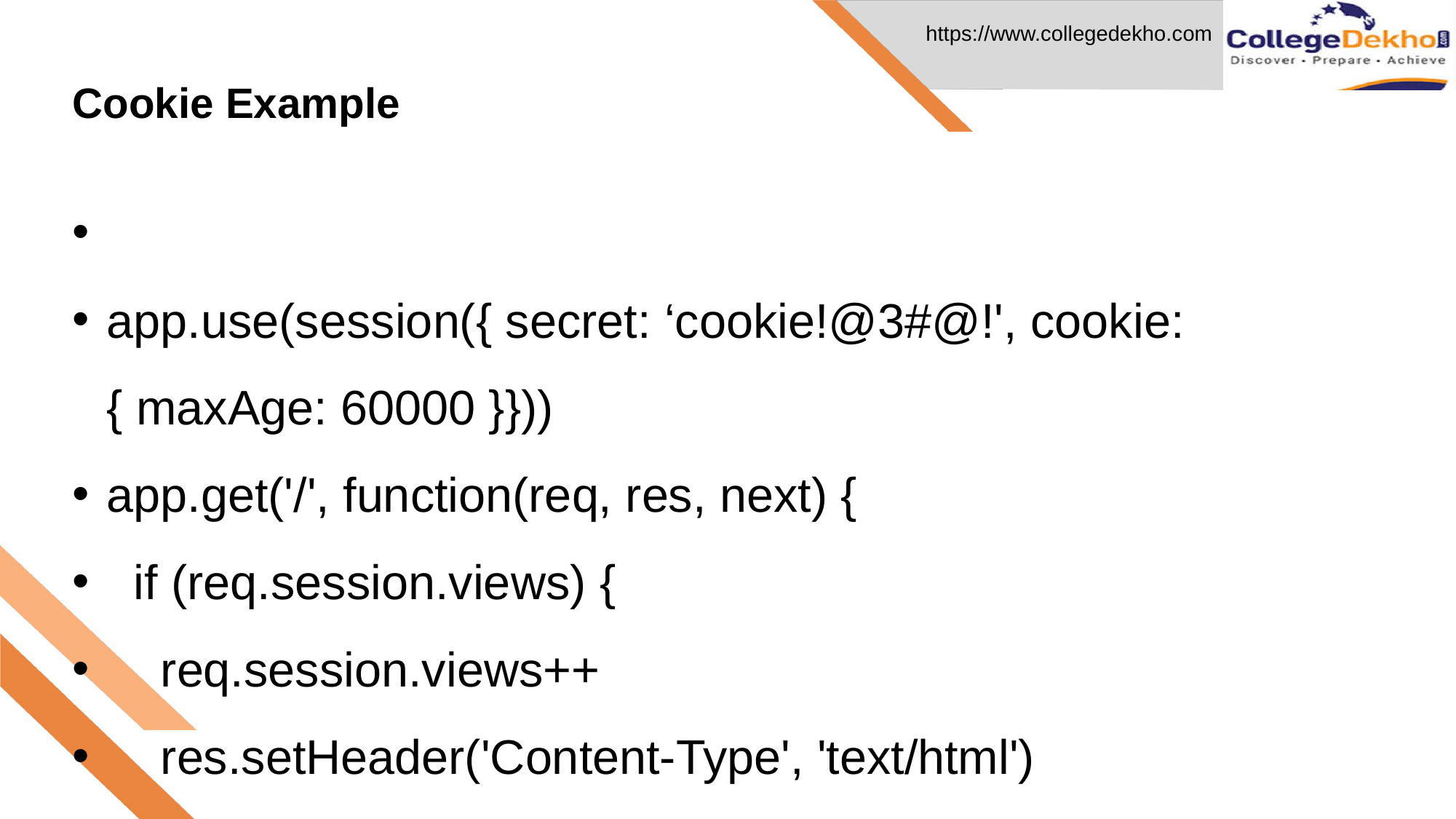

Cookie Example
# app.use(session({ secret: ‘cookie!@3#@!', cookie: { maxAge: 60000 }}))
app.get('/', function(req, res, next) {
  if (req.session.views) {
    req.session.views++
    res.setHeader('Content-Type', 'text/html')
    res.write('<p>views: ' + req.session.views + '</p>')
    res.write('<p>expires in: ' + (req.session.cookie.maxAge / 1000) + 's</p>')
    res.end()